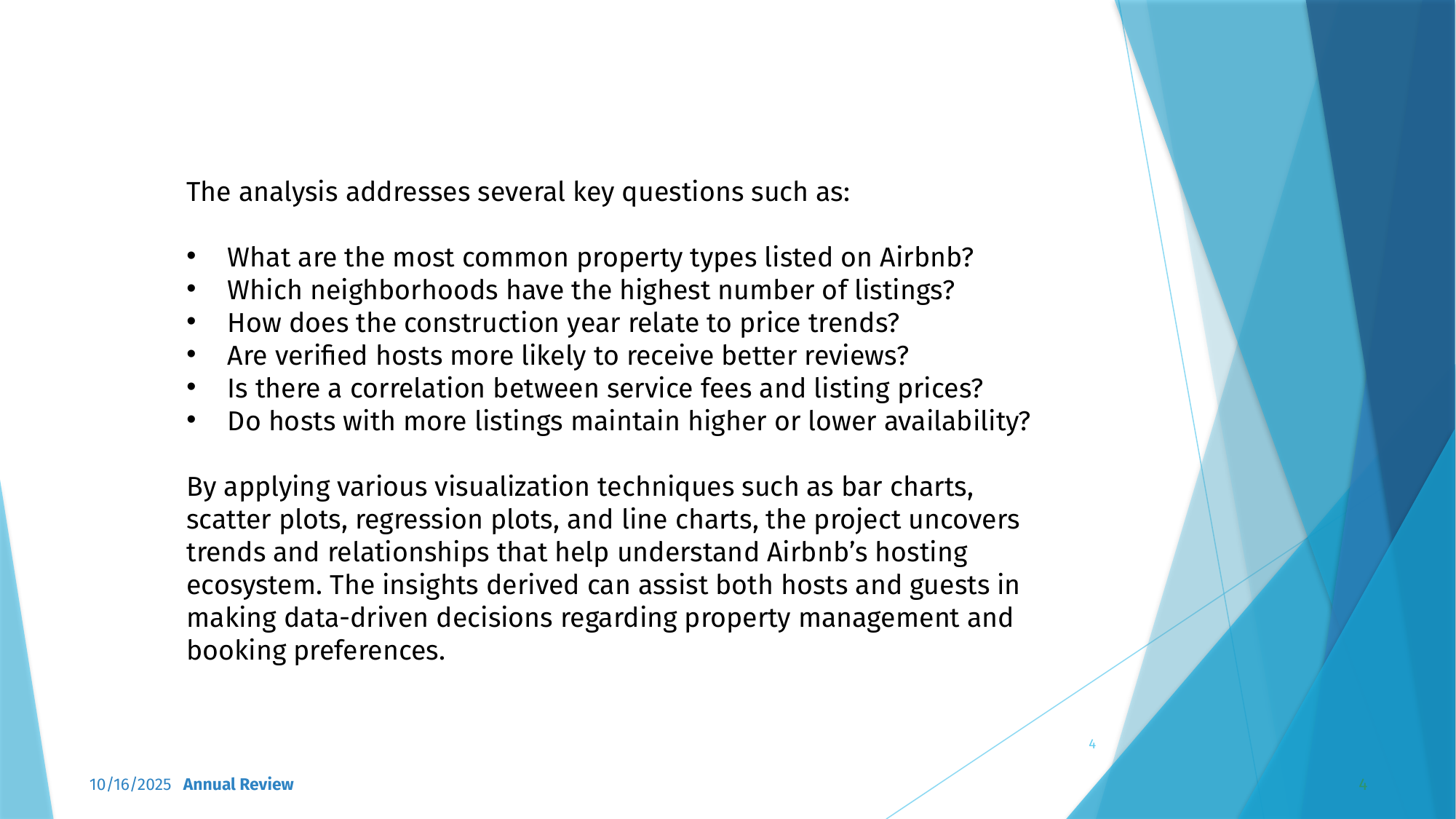

The analysis addresses several key questions such as:

What are the most common property types listed on Airbnb?
Which neighborhoods have the highest number of listings?
How does the construction year relate to price trends?
Are verified hosts more likely to receive better reviews?
Is there a correlation between service fees and listing prices?
Do hosts with more listings maintain higher or lower availability?

By applying various visualization techniques such as bar charts, scatter plots, regression plots, and line charts, the project uncovers trends and relationships that help understand Airbnb’s hosting ecosystem. The insights derived can assist both hosts and guests in making data-driven decisions regarding property management and booking preferences.

4